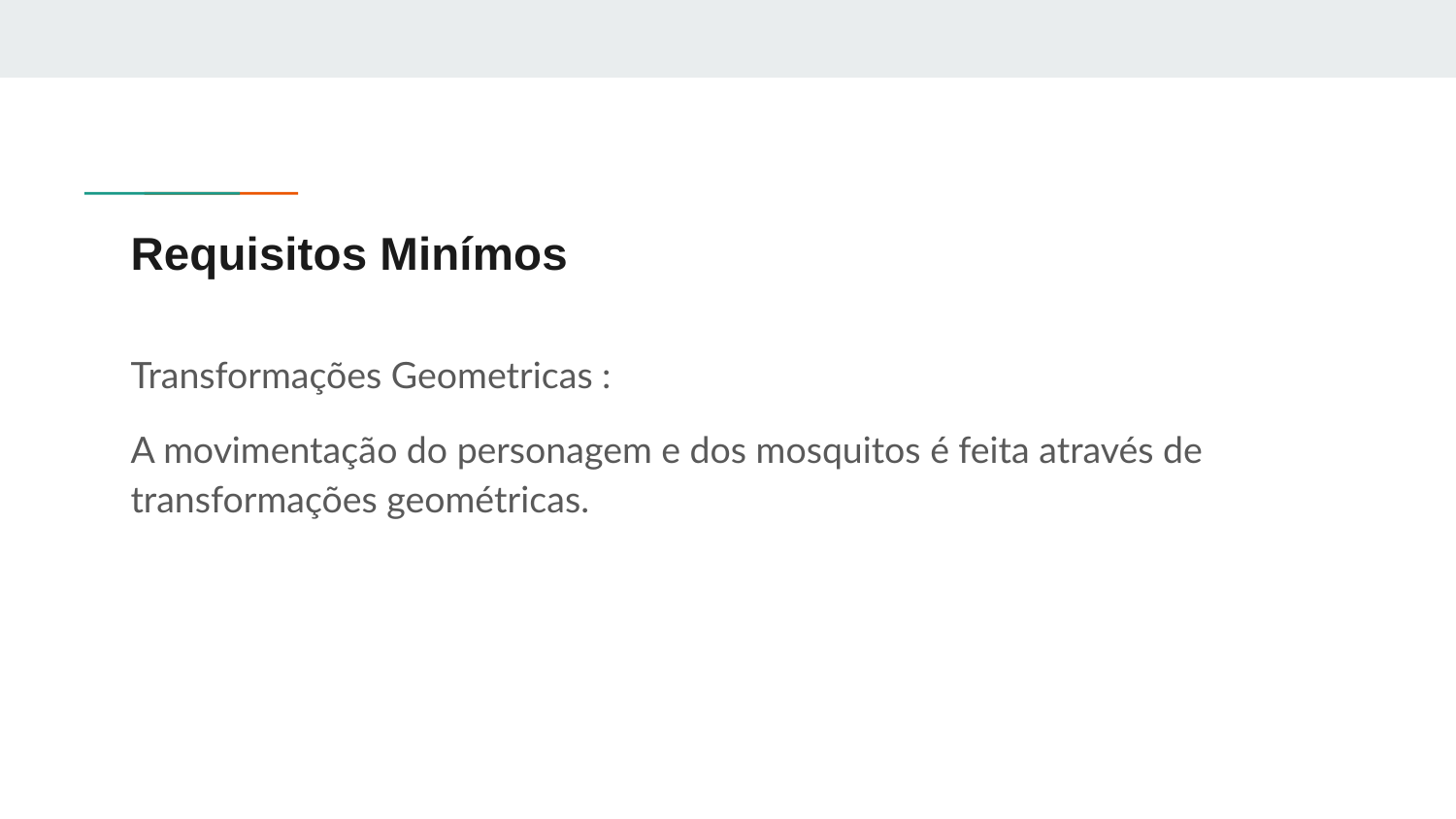

# Requisitos Minímos
Transformações Geometricas :
A movimentação do personagem e dos mosquitos é feita através de transformações geométricas.